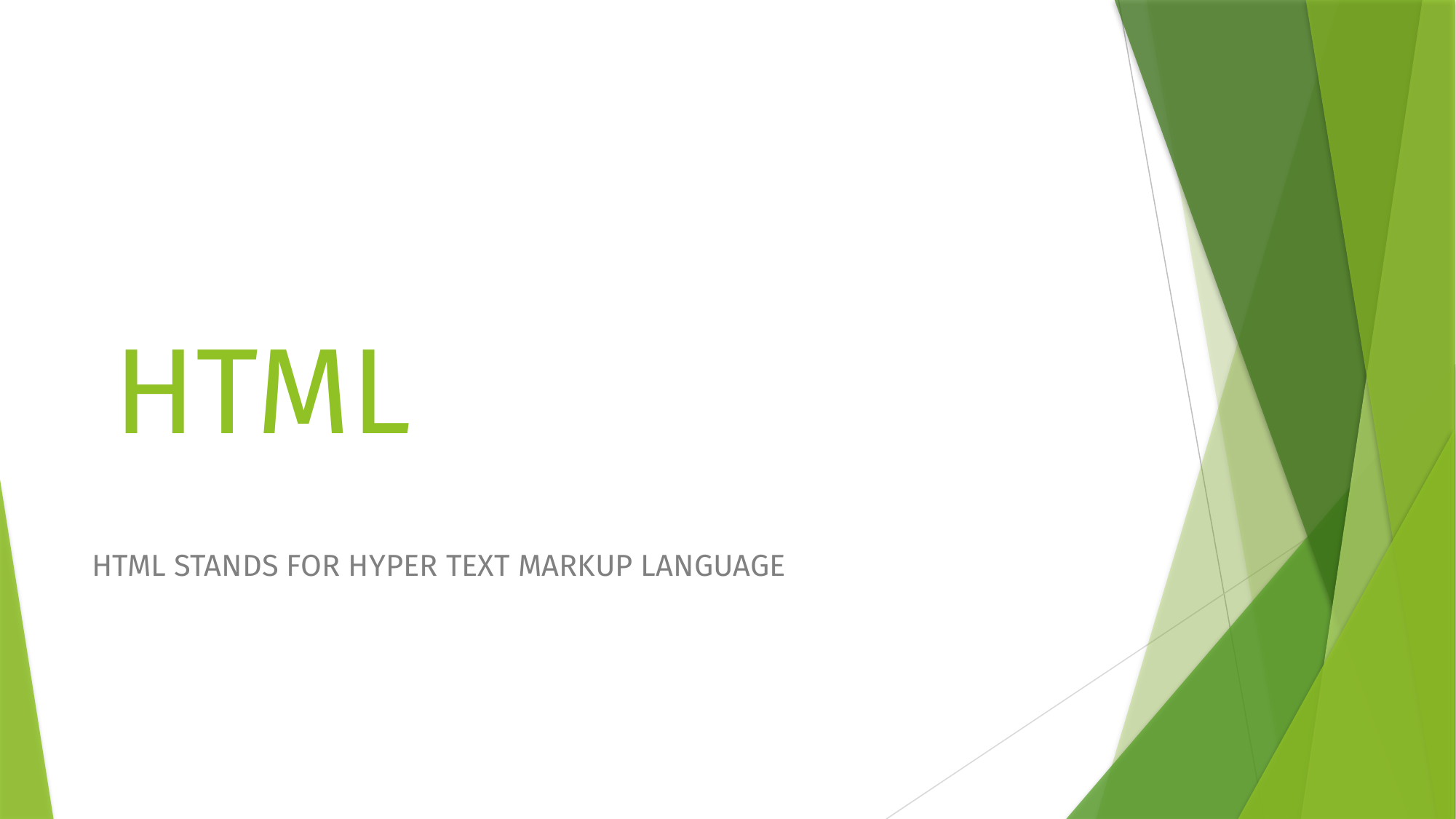

# HTML
HTML STANDS FOR HYPER TEXT MARKUP LANGUAGE